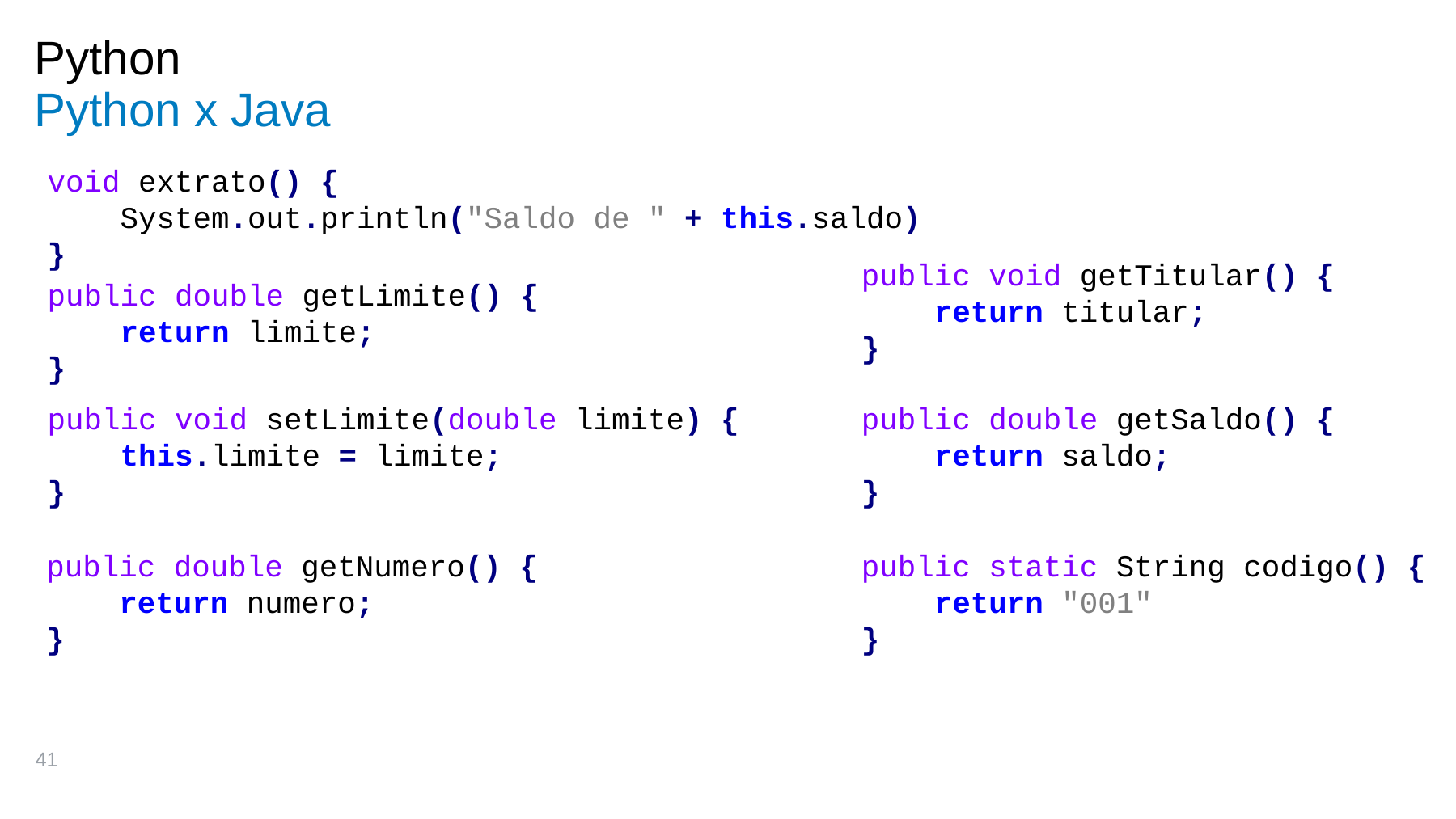

Python
# Python x Java
void extrato() {
    System.out.println("Saldo de " + this.saldo)
}
public void getTitular() {
    return titular;
}
public double getLimite() {
    return limite;
}
public void setLimite(double limite) {
    this.limite = limite;
}
public double getSaldo() {
    return saldo;
}
public double getNumero() {
    return numero;
}
public static String codigo() {
    return "001"
}
41